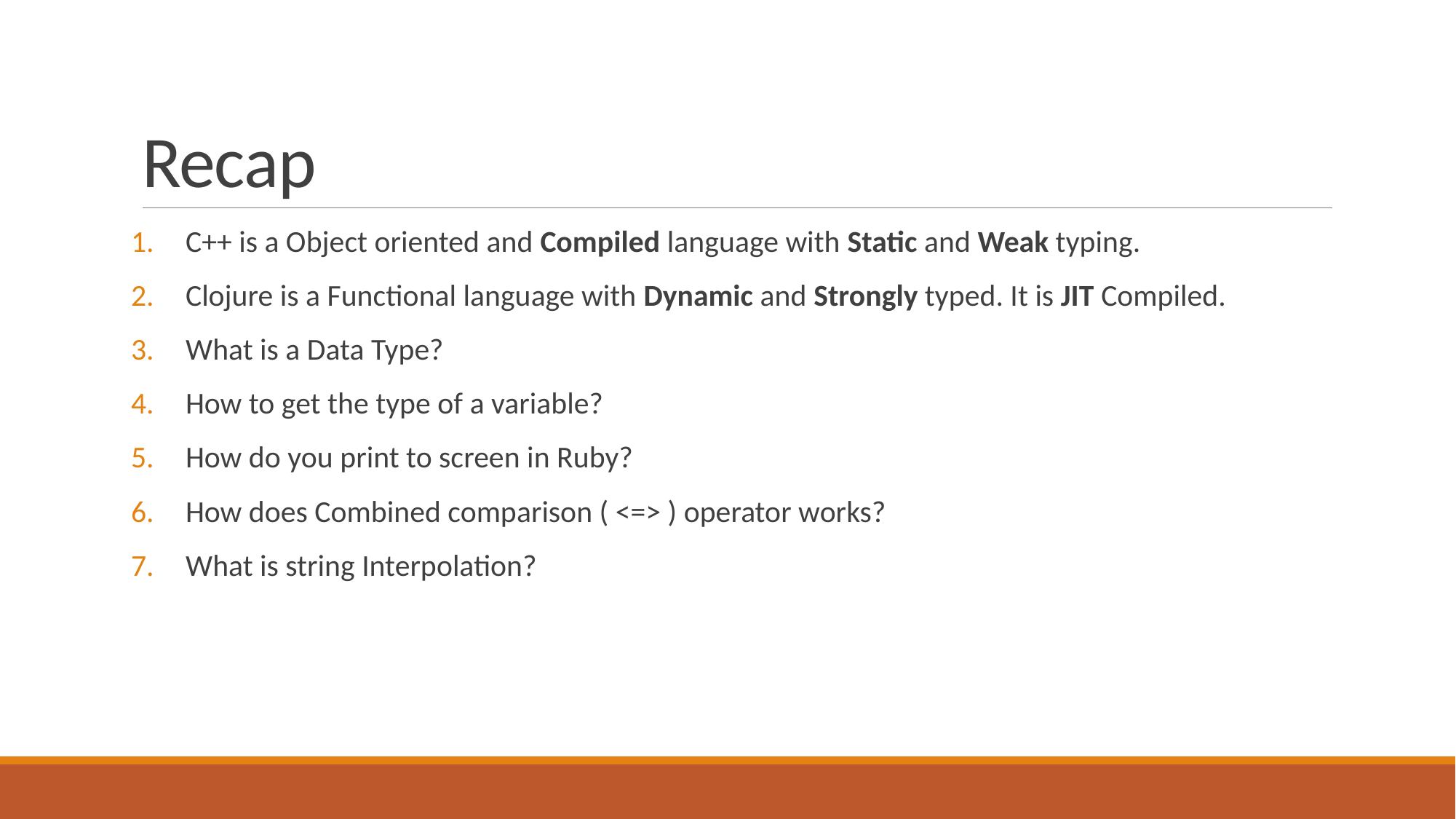

# Recap
C++ is a Object oriented and Compiled language with Static and Weak typing.
Clojure is a Functional language with Dynamic and Strongly typed. It is JIT Compiled.
What is a Data Type?
How to get the type of a variable?
How do you print to screen in Ruby?
How does Combined comparison ( <=> ) operator works?
What is string Interpolation?